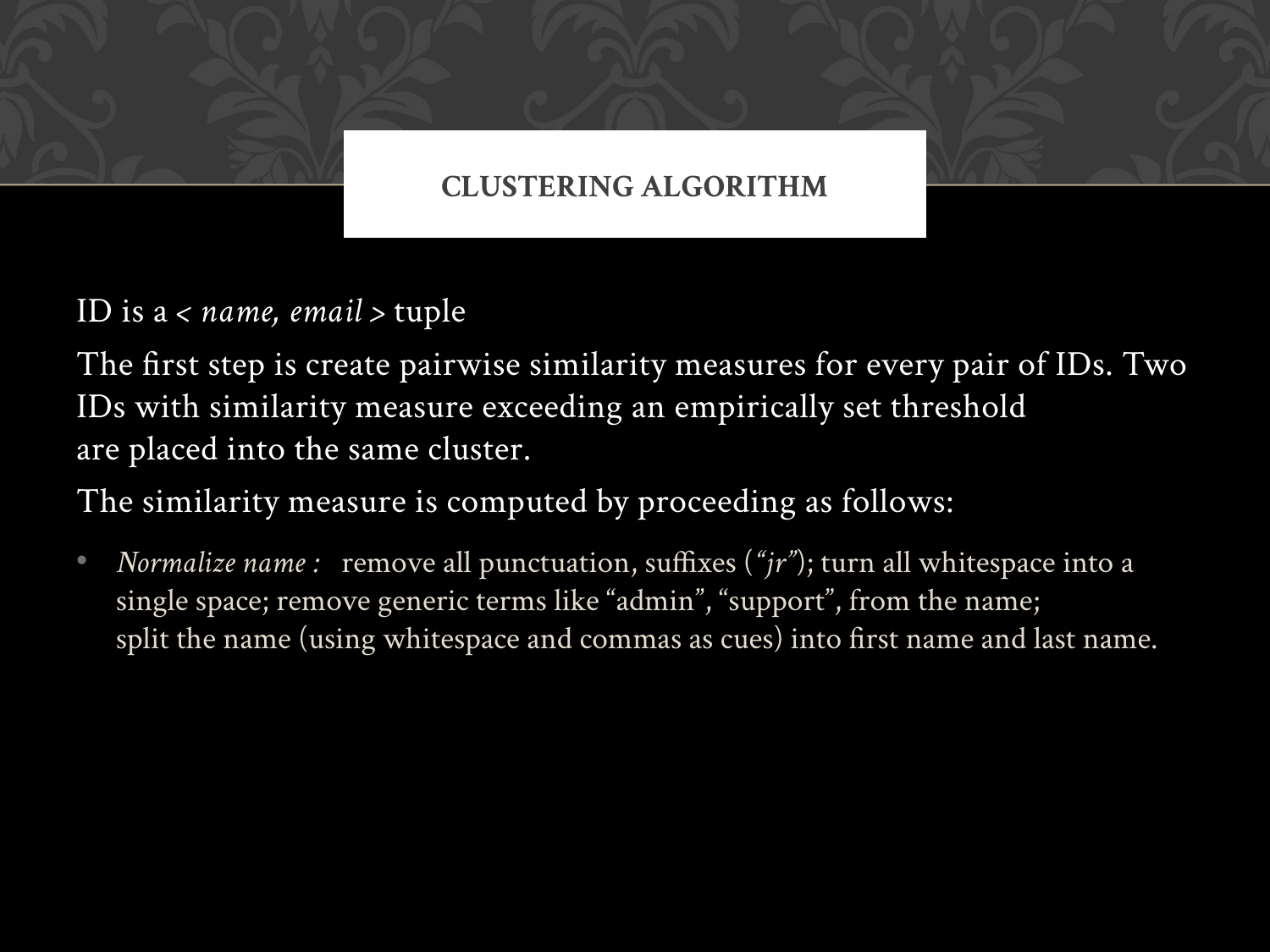

# Clustering algorithm
ID is a < name, email > tuple
The first step is create pairwise similarity measures for every pair of IDs. Two IDs with similarity measure exceeding an empirically set threshold
are placed into the same cluster.
The similarity measure is computed by proceeding as follows:
Normalize name :   remove all punctuation, suffixes (“jr”); turn all whitespace into a single space; remove generic terms like “admin”, “support”, from the name;
split the name (using whitespace and commas as cues) into first name and last name.